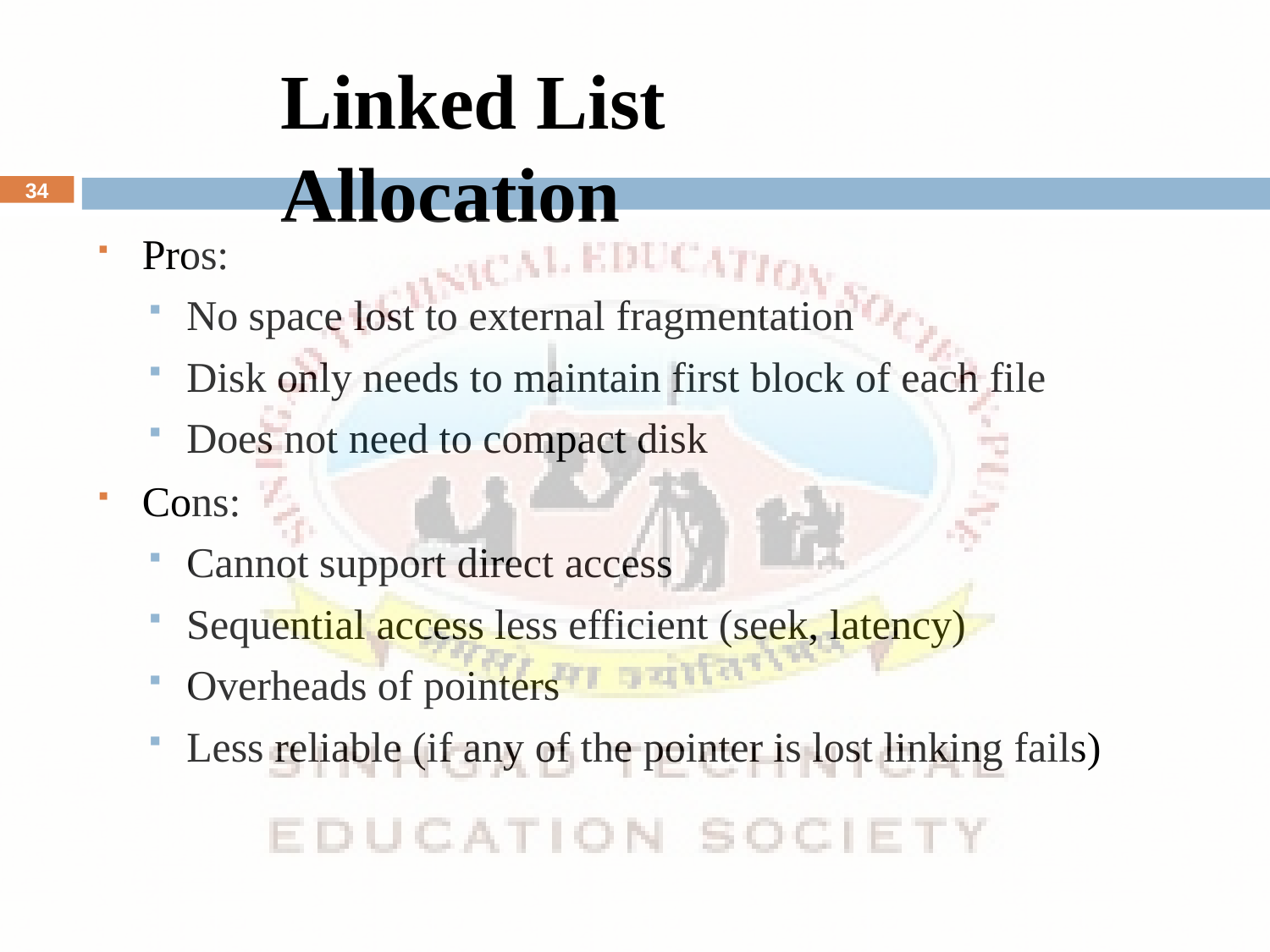

# Linked List Allocation

34

Pros:
No space lost to external fragmentation
Disk only needs to maintain first block of each file
Does not need to compact disk
Cons:
Cannot support direct access
Sequential access less efficient (seek, latency)
Overheads of pointers
Less reliable (if any of the pointer is lost linking fails)